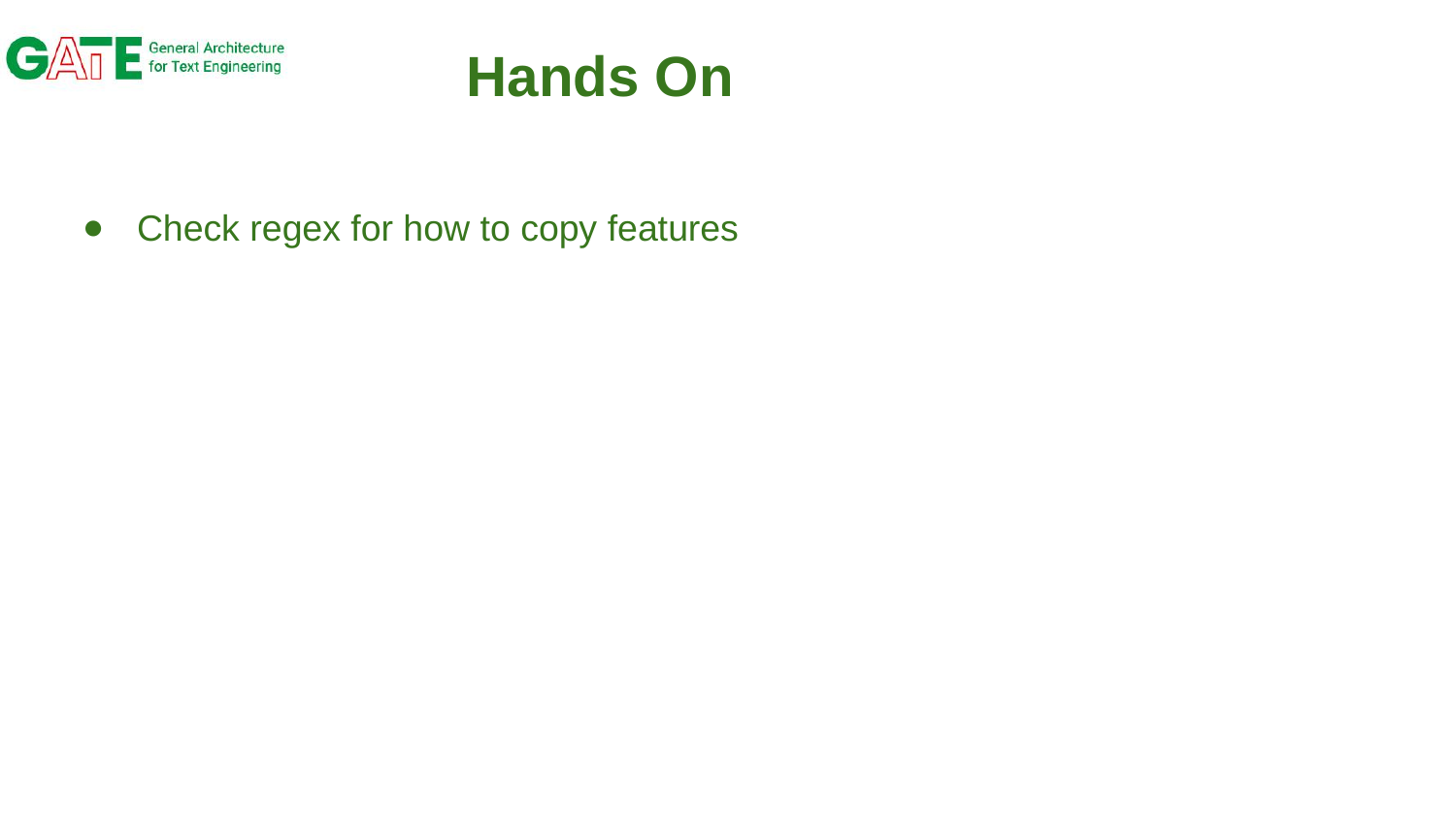

# Hands On
Check regex for how to copy features